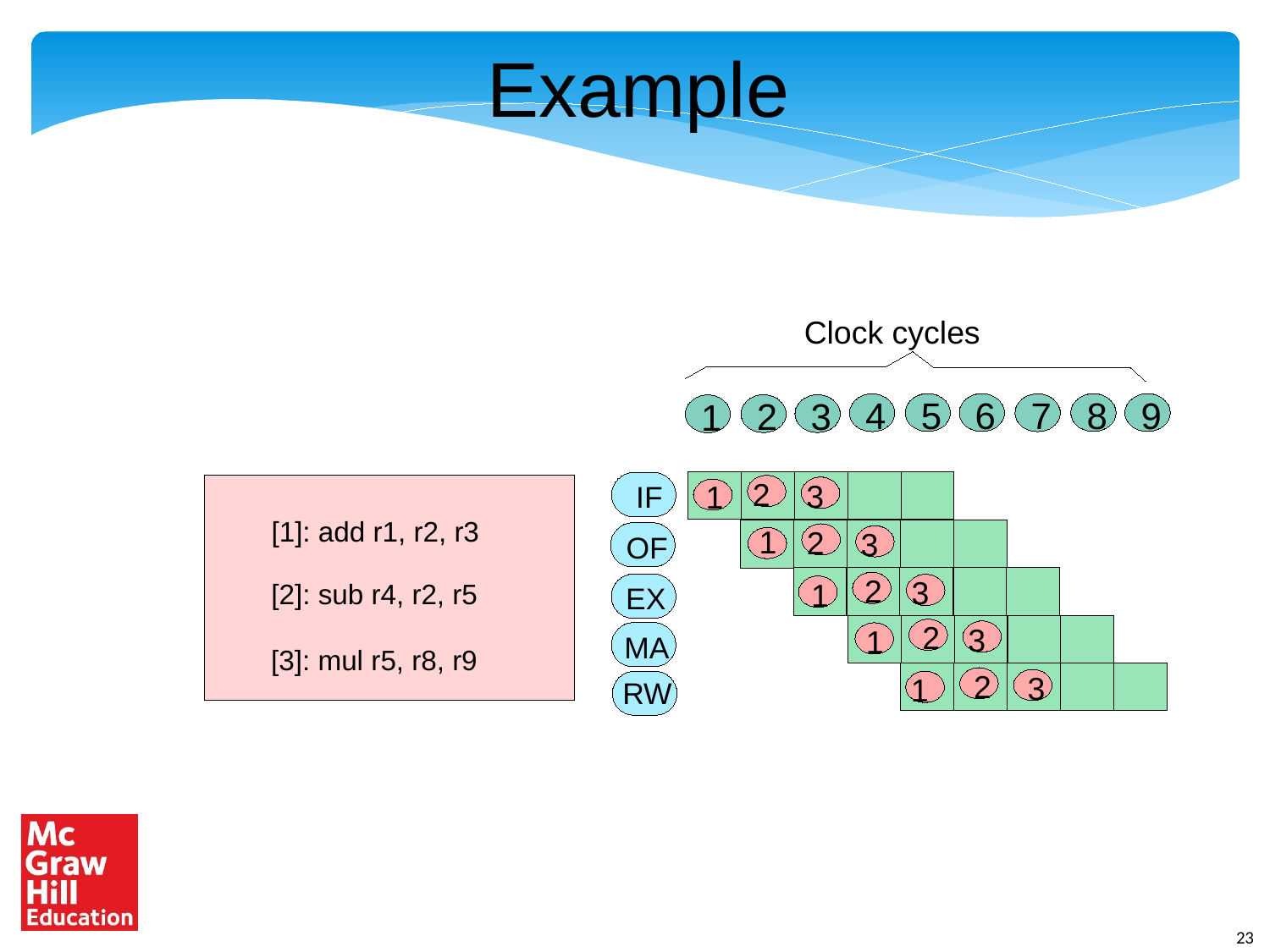

Example

Clock cycles

5
6
8
9
4
7
2
3

1

2

3
1

IF

[1]: add r1, r2, r3

1

2

3

OF

2

3

1

[2]: sub r4, r2, r5
EX

2

3

1

MA
[3]: mul r5, r8, r9

 2

 3

1

RW